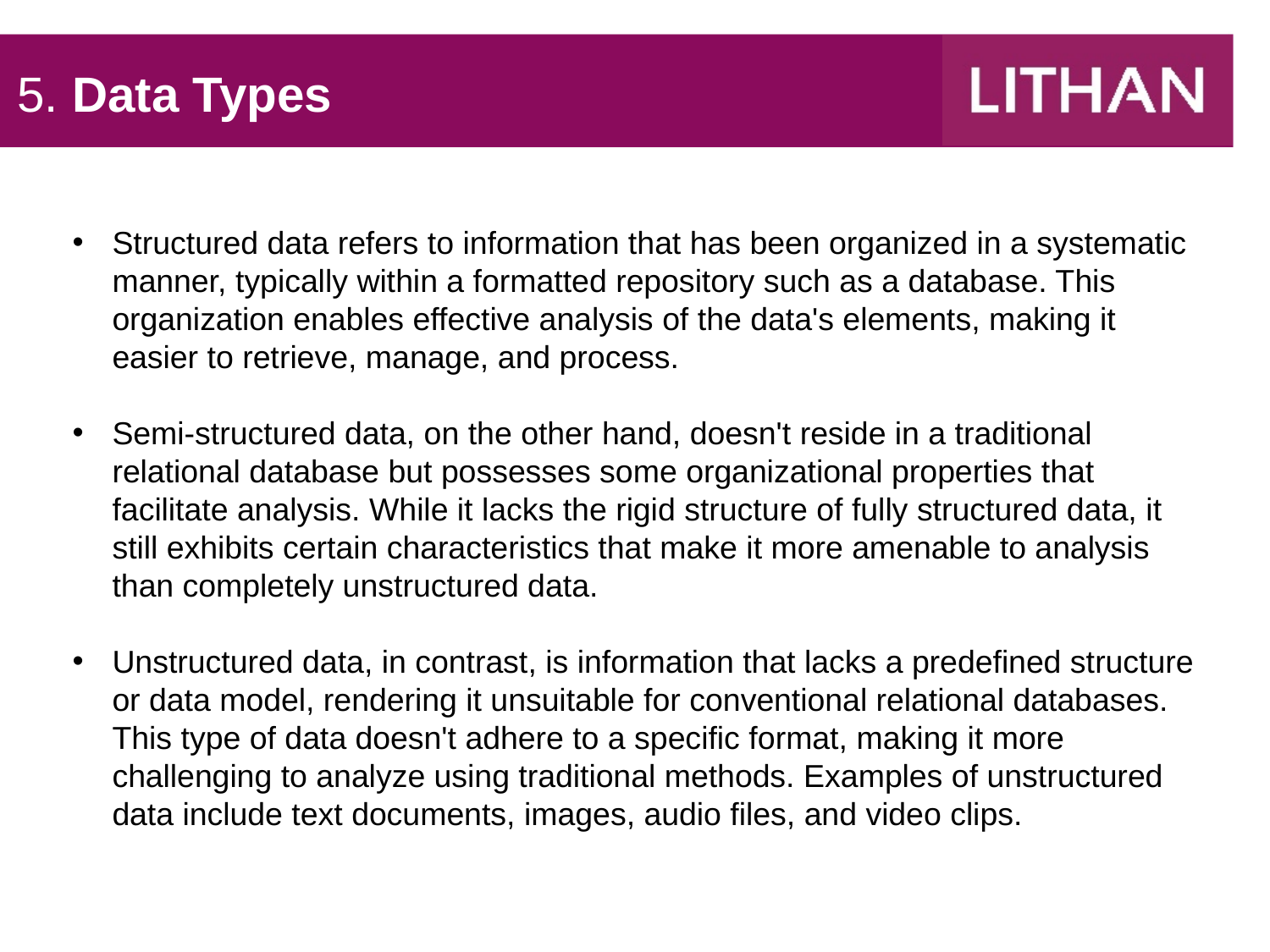

5. Data Types

Structured data refers to information that has been organized in a systematic manner, typically within a formatted repository such as a database. This organization enables effective analysis of the data's elements, making it easier to retrieve, manage, and process.

Semi-structured data, on the other hand, doesn't reside in a traditional relational database but possesses some organizational properties that facilitate analysis. While it lacks the rigid structure of fully structured data, it still exhibits certain characteristics that make it more amenable to analysis than completely unstructured data.

Unstructured data, in contrast, is information that lacks a predefined structure or data model, rendering it unsuitable for conventional relational databases. This type of data doesn't adhere to a specific format, making it more challenging to analyze using traditional methods. Examples of unstructured data include text documents, images, audio files, and video clips.